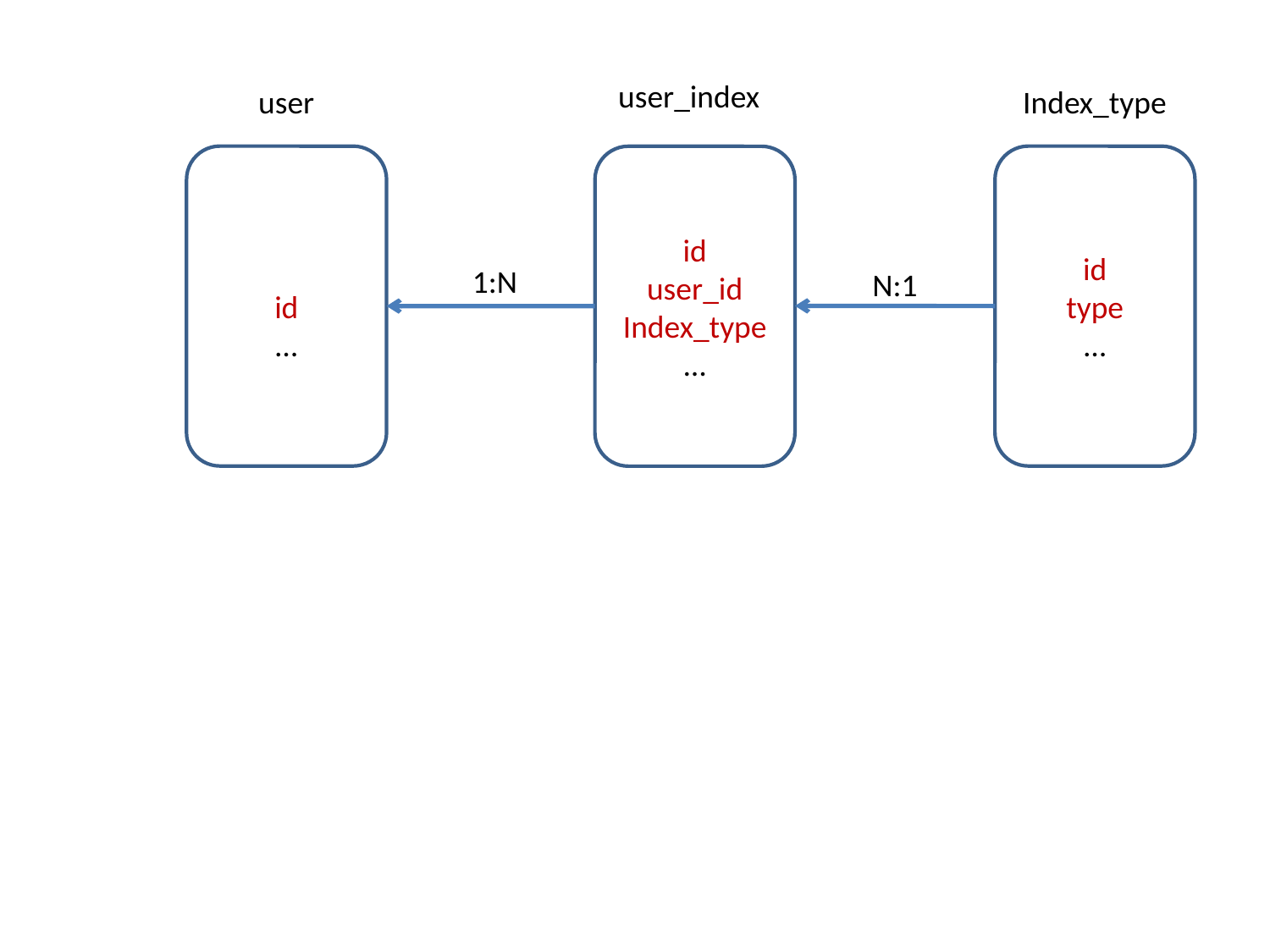

user_index
user
Index_type

id
…
id
type
…

id
user_id
Index_type
…

1:N
N:1